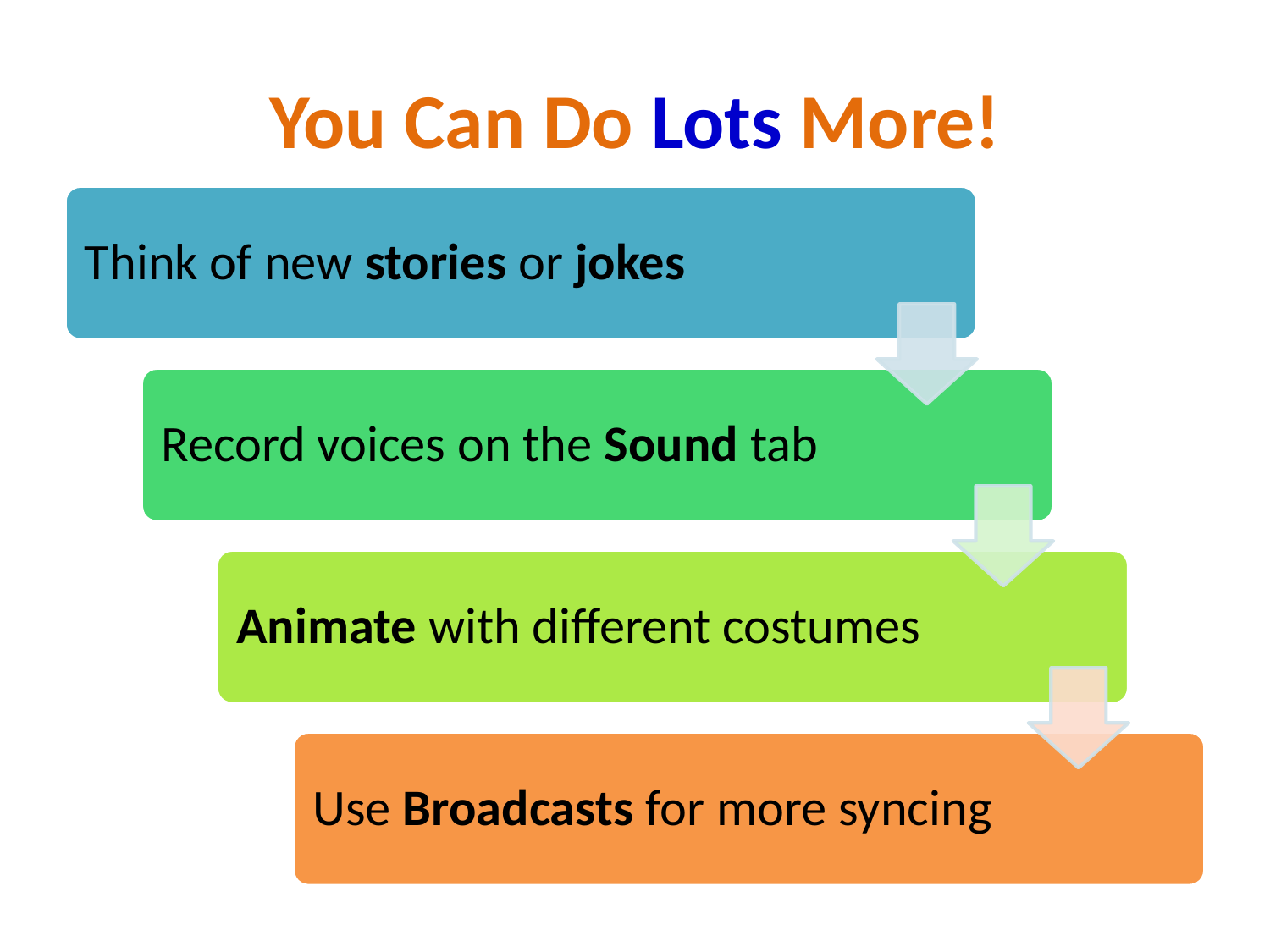

# You Can Do Lots More!
Think of new stories or jokes
Record voices on the Sound tab
Animate with different costumes
Use Broadcasts for more syncing